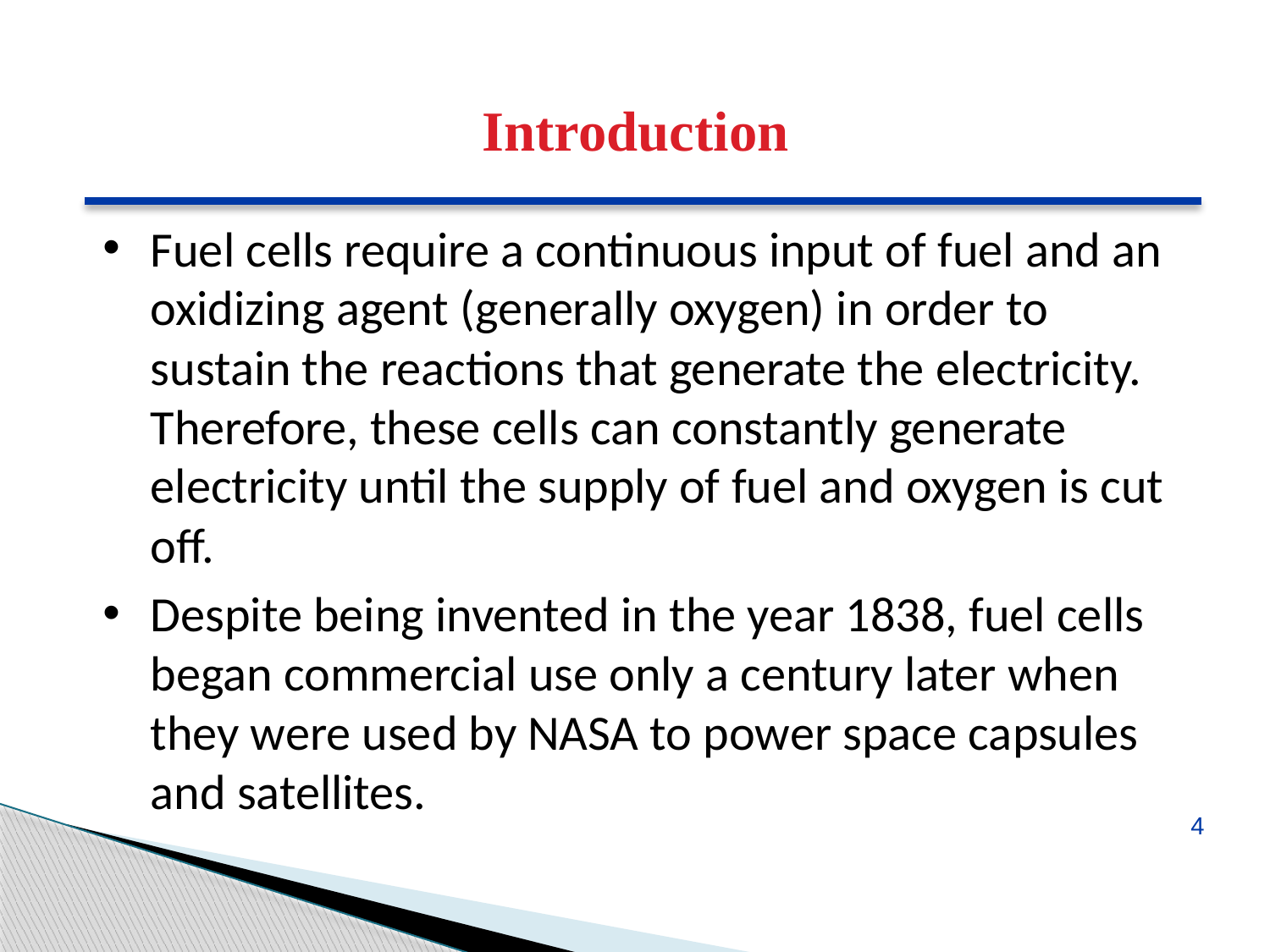

Introduction
Fuel cells require a continuous input of fuel and an oxidizing agent (generally oxygen) in order to sustain the reactions that generate the electricity. Therefore, these cells can constantly generate electricity until the supply of fuel and oxygen is cut off.
Despite being invented in the year 1838, fuel cells began commercial use only a century later when they were used by NASA to power space capsules and satellites.
4